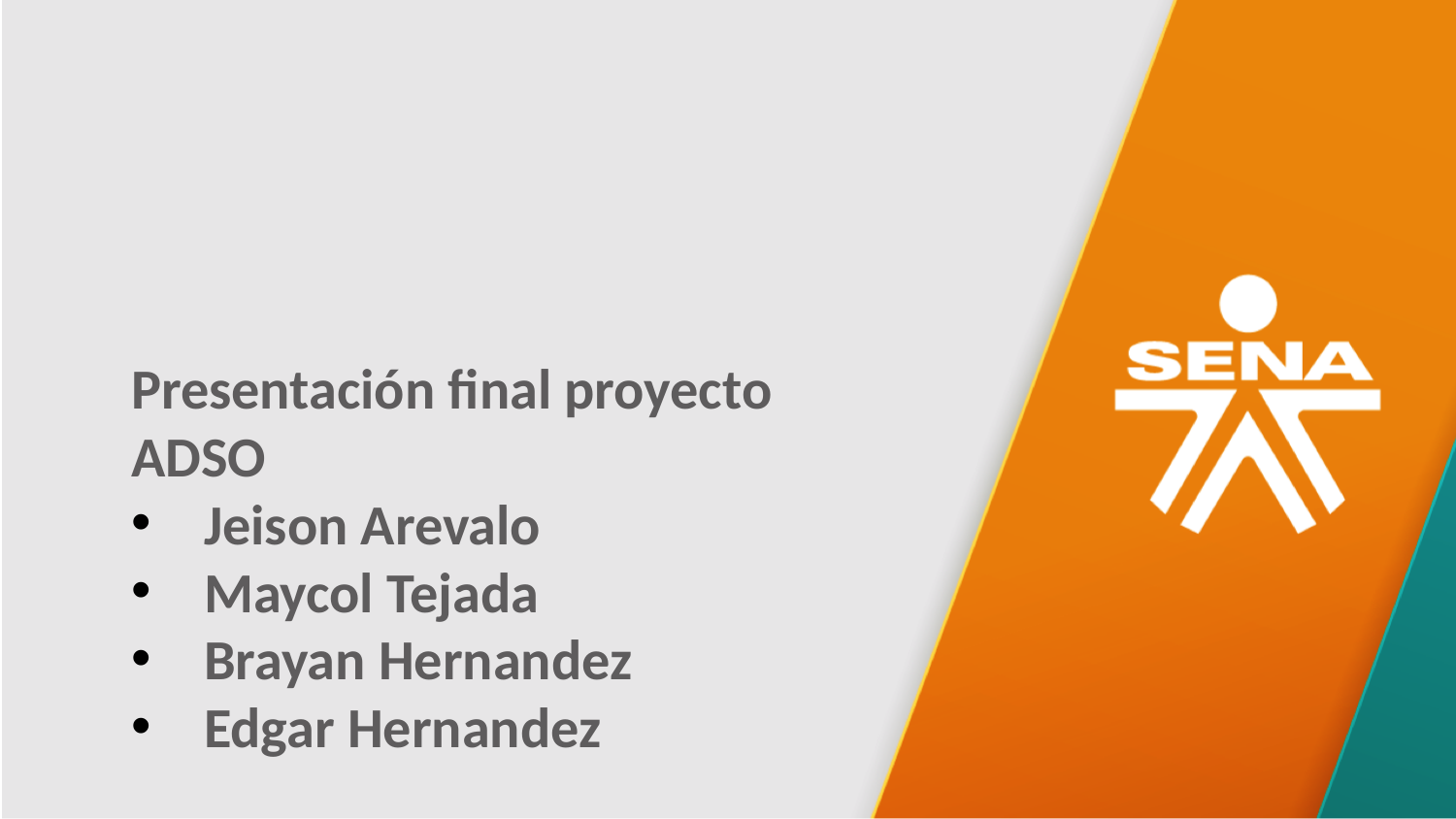

Presentación final proyecto ADSO
Jeison Arevalo
Maycol Tejada
Brayan Hernandez
Edgar Hernandez